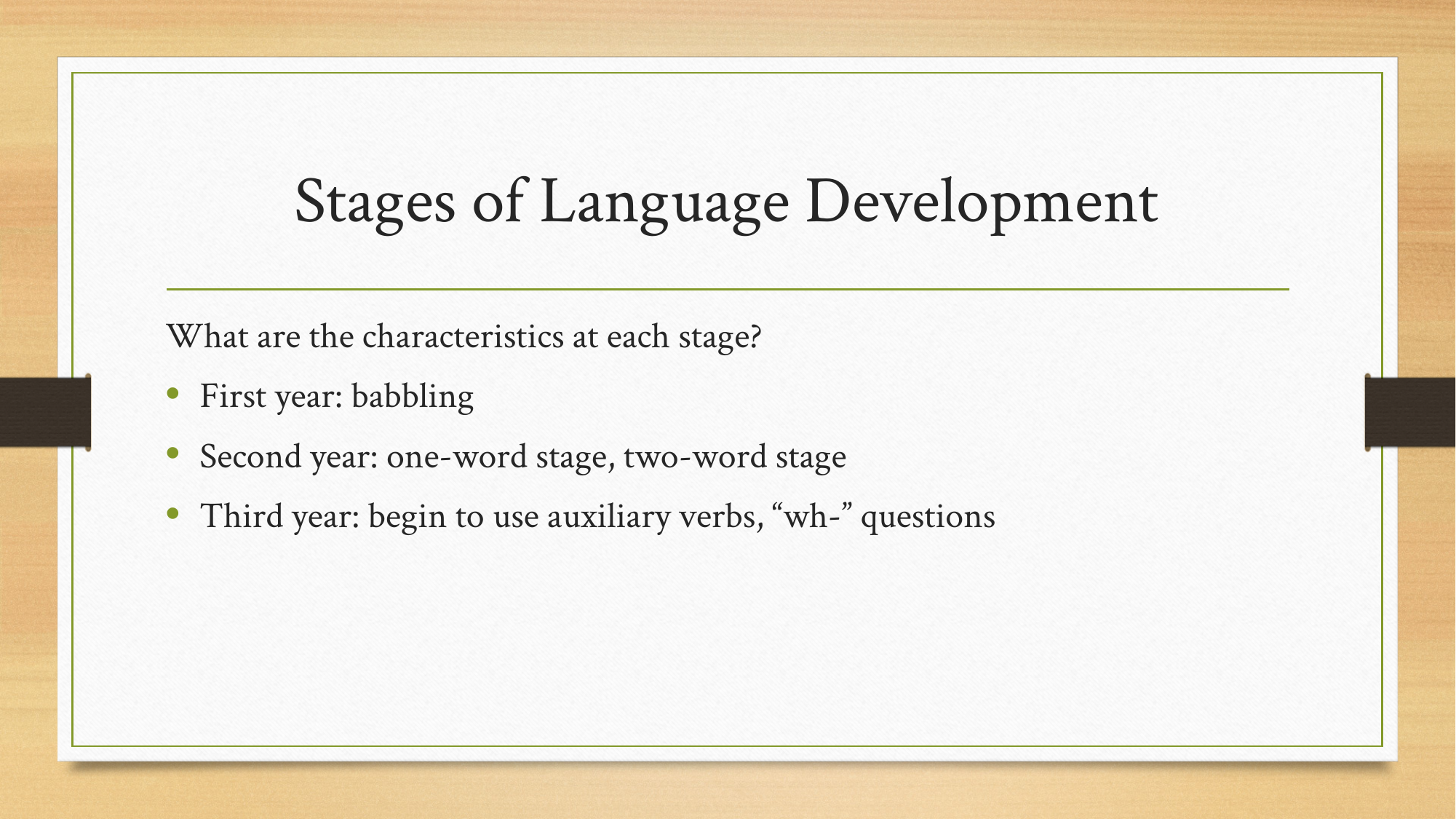

# Stages of Language Development
What are the characteristics at each stage?
First year: babbling
Second year: one-word stage, two-word stage
Third year: begin to use auxiliary verbs, “wh-” questions